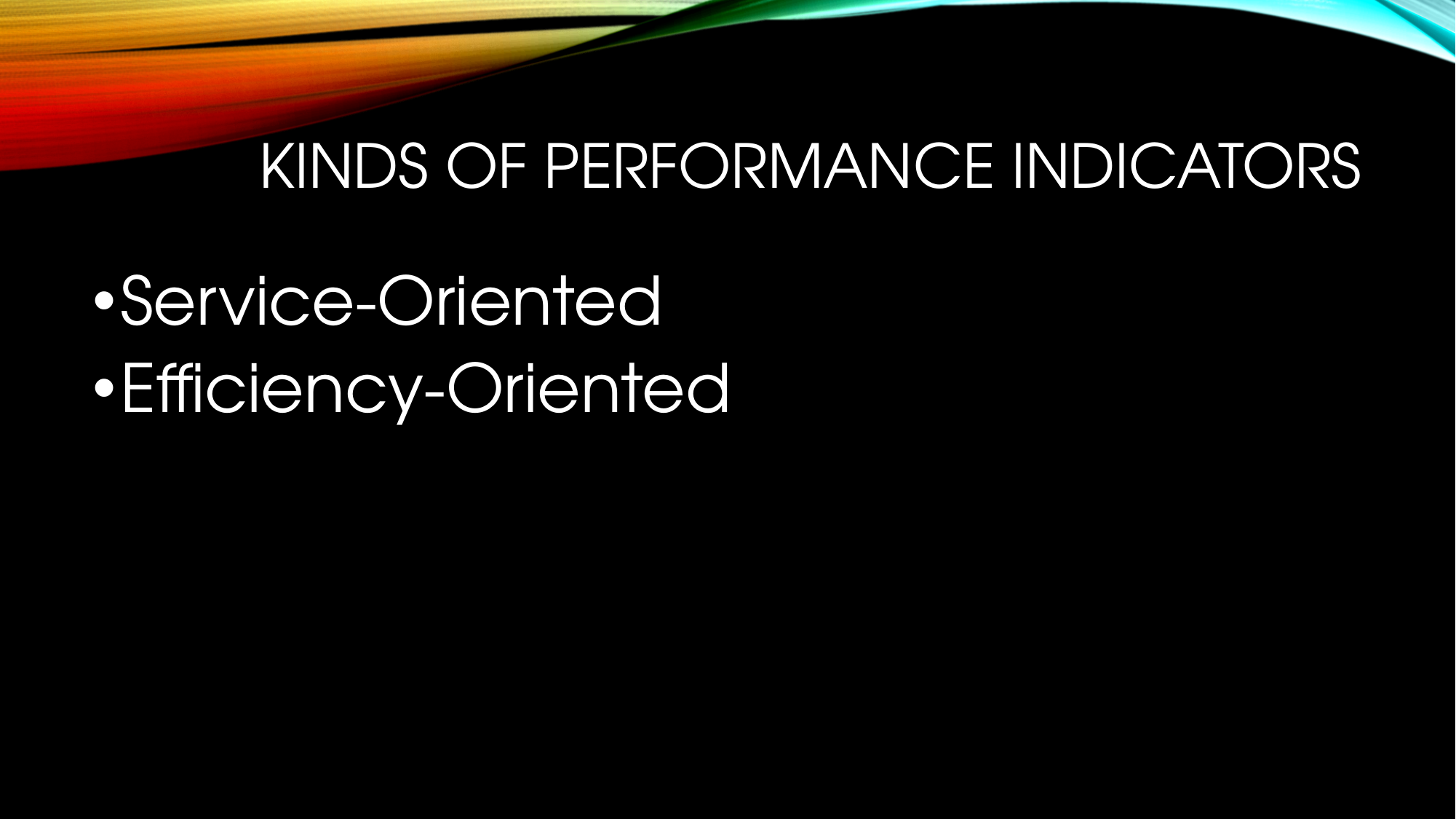

# Kinds of performance indicators
Service-Oriented
Efficiency-Oriented